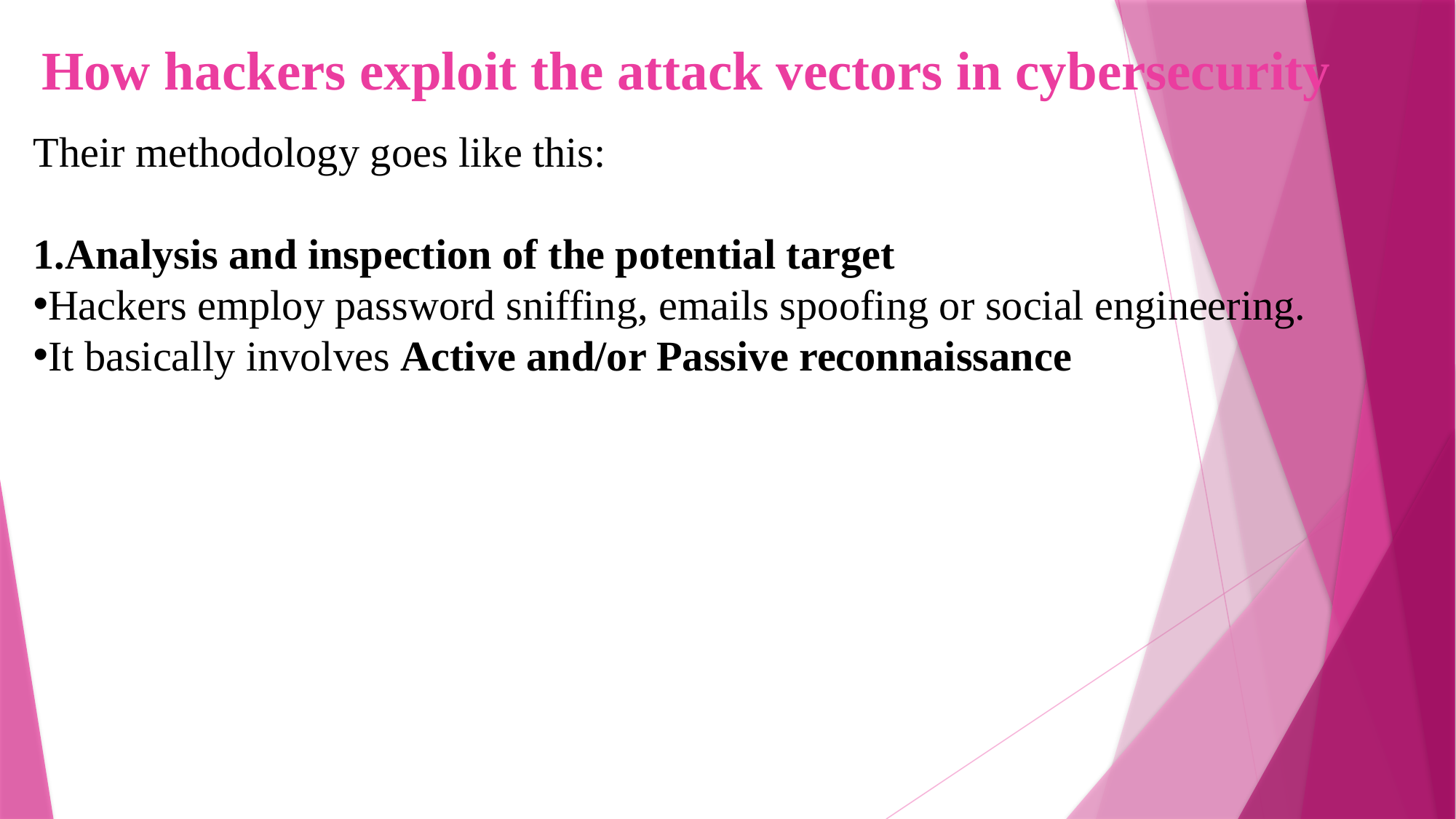

# How hackers exploit the attack vectors in cybersecurity
Their methodology goes like this:

1.Analysis and inspection of the potential target
Hackers employ password sniffing, emails spoofing or social engineering.
It basically involves Active and/or Passive reconnaissance